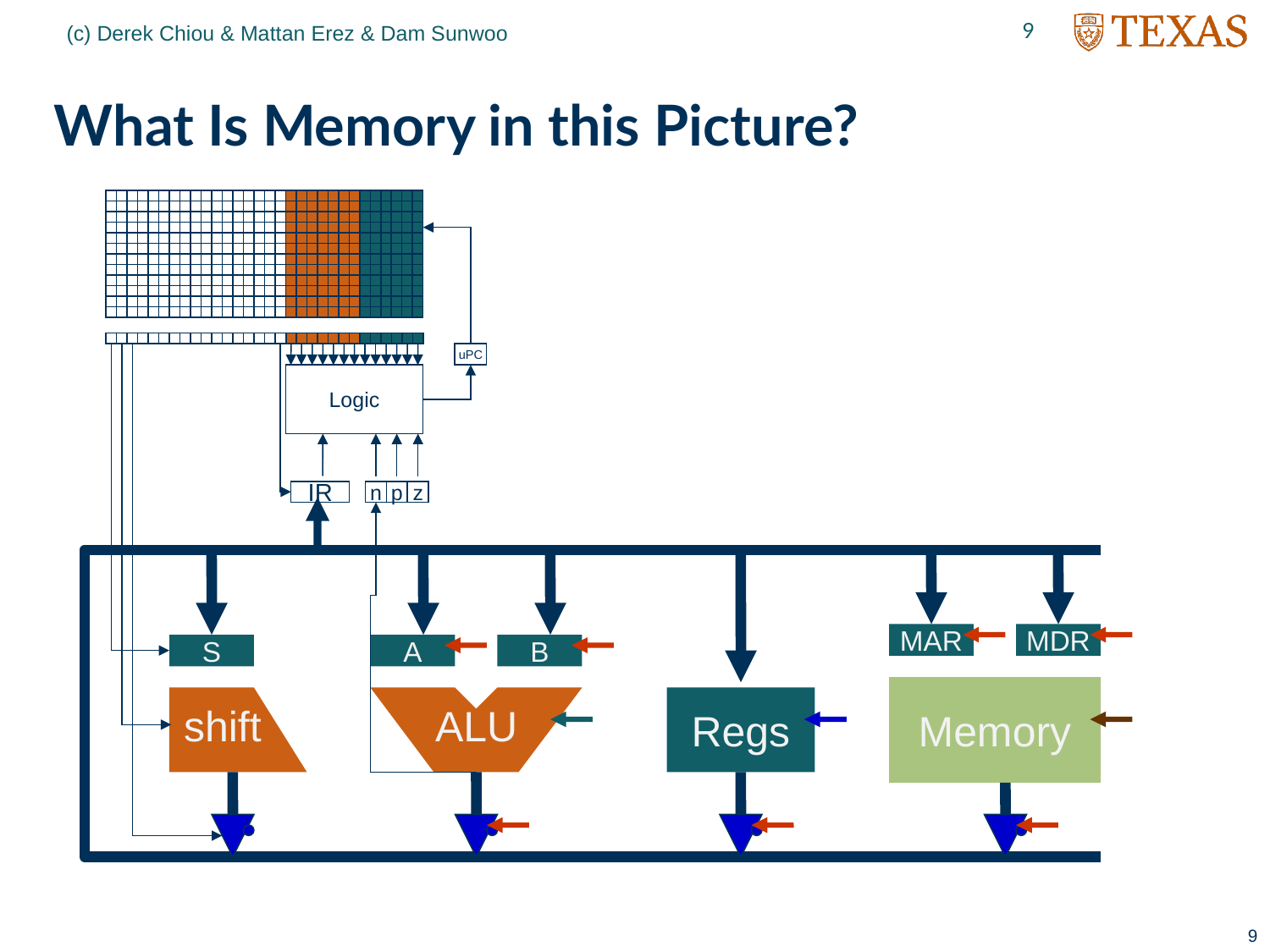

9
(c) Derek Chiou & Mattan Erez & Dam Sunwoo
# What Is Memory in this Picture?

uPC

Logic

IR
n
p
z

MAR
MDR
S
A
B

Memory

Regs
shift
ALU

9